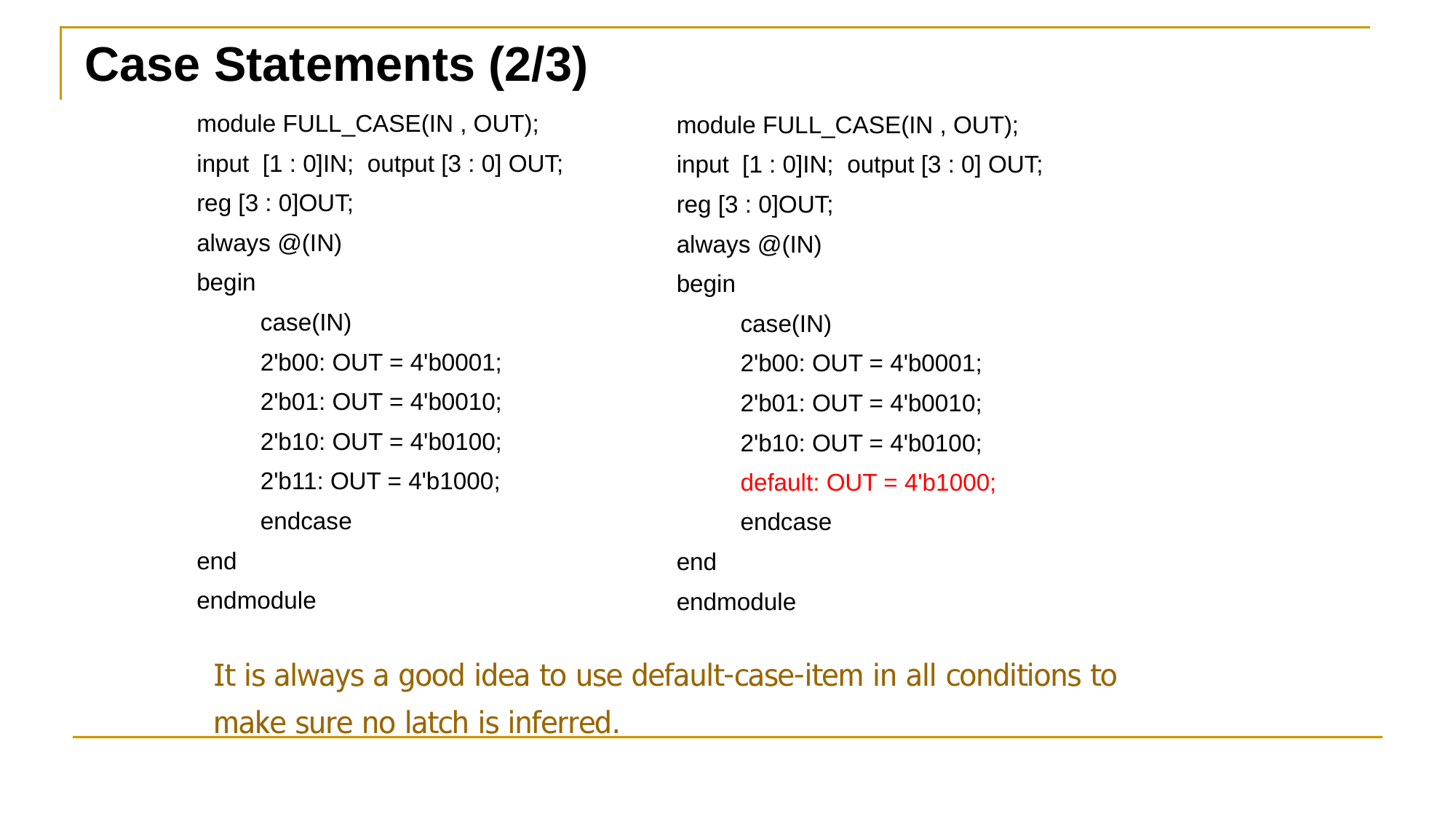

Case Statements (2/3)
module FULL_CASE(IN , OUT);
input  [1 : 0]IN;  output [3 : 0] OUT;
reg [3 : 0]OUT;
always @(IN)
begin
	case(IN)
	2'b00: OUT = 4'b0001;
	2'b01: OUT = 4'b0010;
	2'b10: OUT = 4'b0100;
	2'b11: OUT = 4'b1000;
	endcase
end
endmodule
module FULL_CASE(IN , OUT);
input  [1 : 0]IN;  output [3 : 0] OUT;
reg [3 : 0]OUT;
always @(IN)
begin
	case(IN)
	2'b00: OUT = 4'b0001;
	2'b01: OUT = 4'b0010;
	2'b10: OUT = 4'b0100;
	default: OUT = 4'b1000;
	endcase
end
endmodule
It is always a good idea to use default-case-item in all conditions to
make sure no latch is inferred.